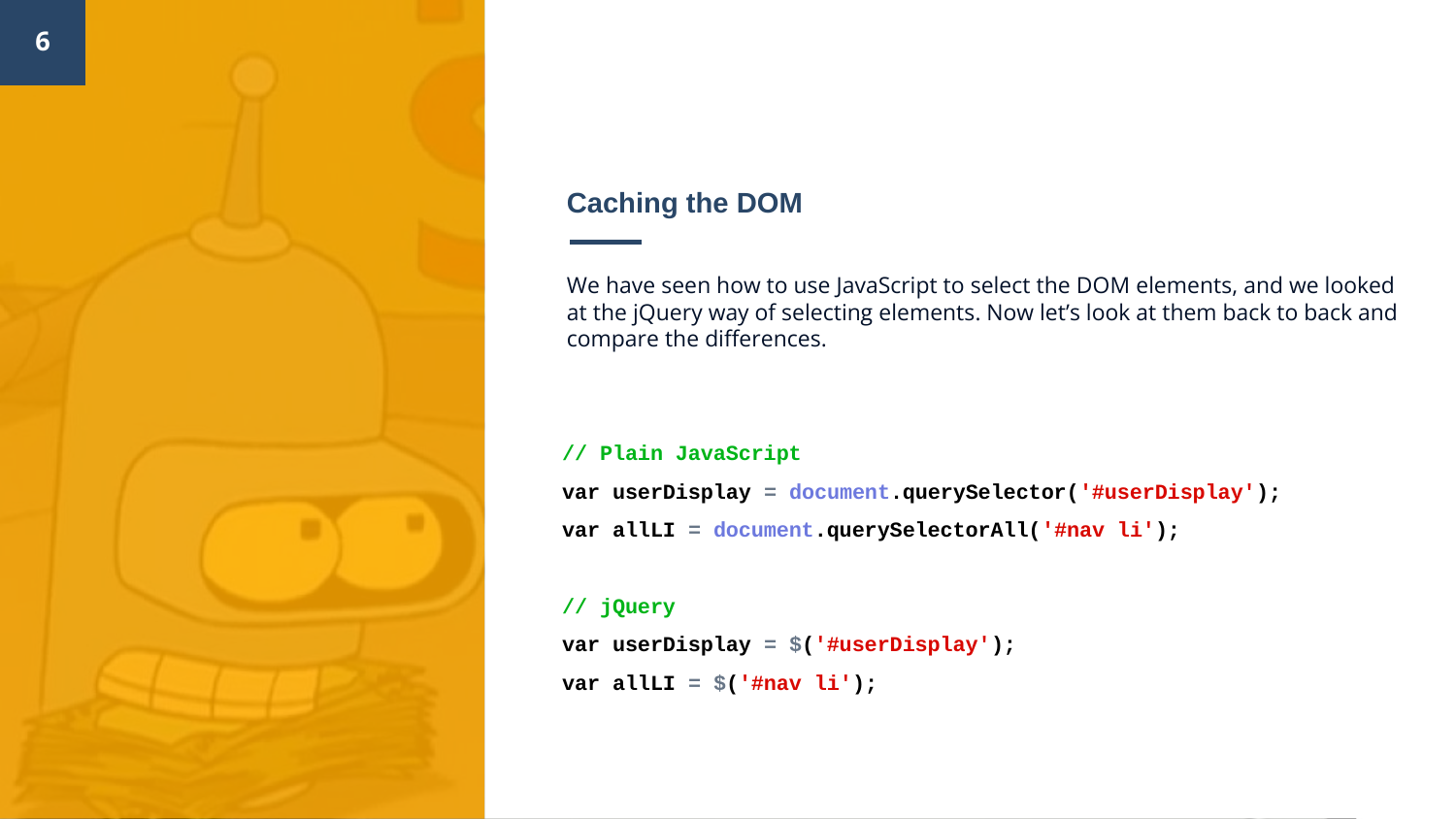

6
# Caching the DOM
We have seen how to use JavaScript to select the DOM elements, and we looked at the jQuery way of selecting elements. Now let’s look at them back to back and compare the differences.

// Plain JavaScript
var userDisplay = document.querySelector('#userDisplay');
var allLI = document.querySelectorAll('#nav li');
// jQuery
var userDisplay = $('#userDisplay');
var allLI = $('#nav li');